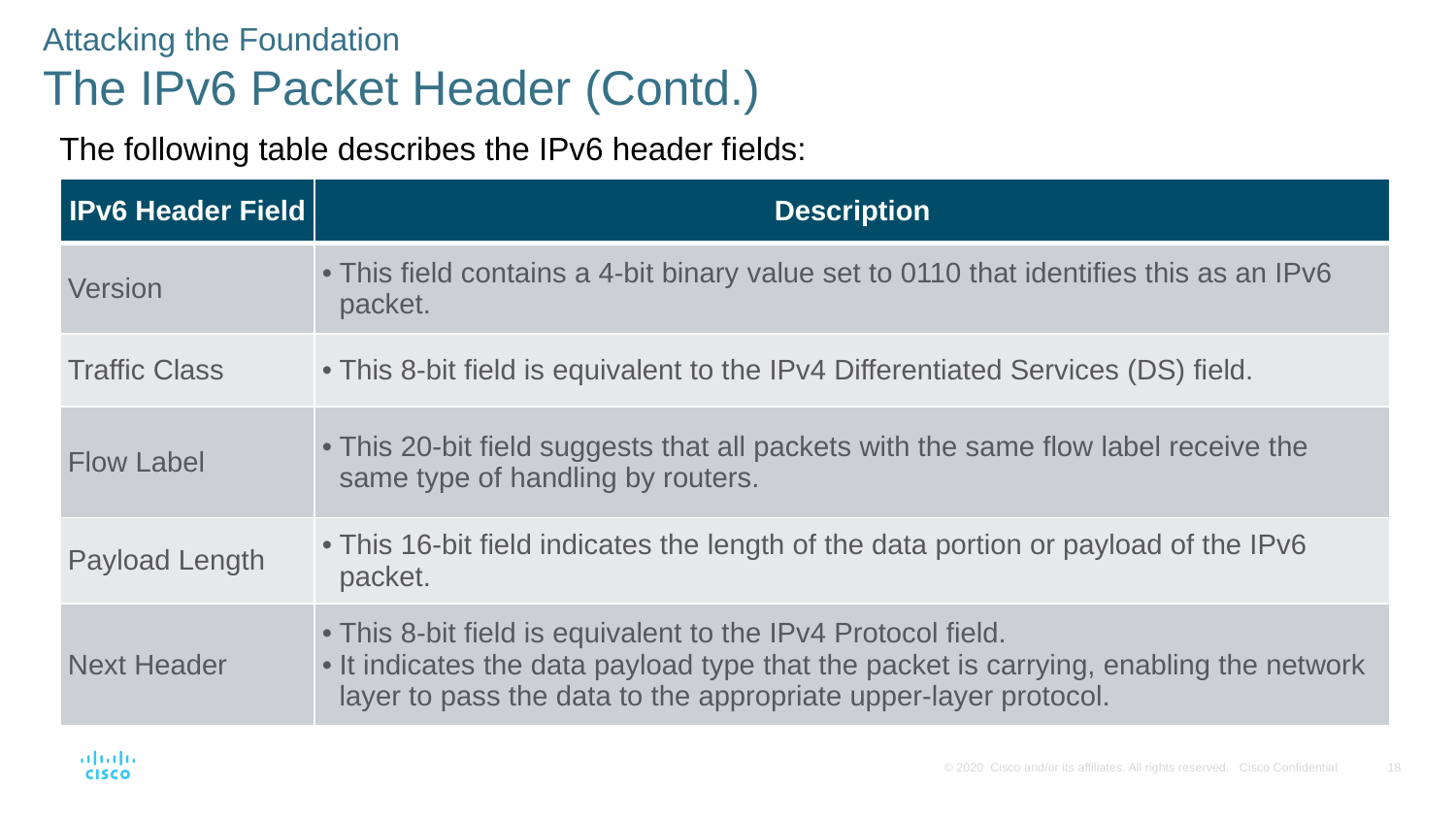

# Attacking the Foundation The IPv6 Packet Header (Contd.)
The following table describes the IPv6 header fields:
| IPv6 Header Field | Description |
| --- | --- |
| Version | This field contains a 4-bit binary value set to 0110 that identifies this as an IPv6 packet. |
| Traffic Class | This 8-bit field is equivalent to the IPv4 Differentiated Services (DS) field. |
| Flow Label | This 20-bit field suggests that all packets with the same flow label receive the same type of handling by routers. |
| Payload Length | This 16-bit field indicates the length of the data portion or payload of the IPv6 packet. |
| Next Header | This 8-bit field is equivalent to the IPv4 Protocol field. It indicates the data payload type that the packet is carrying, enabling the network layer to pass the data to the appropriate upper-layer protocol. |